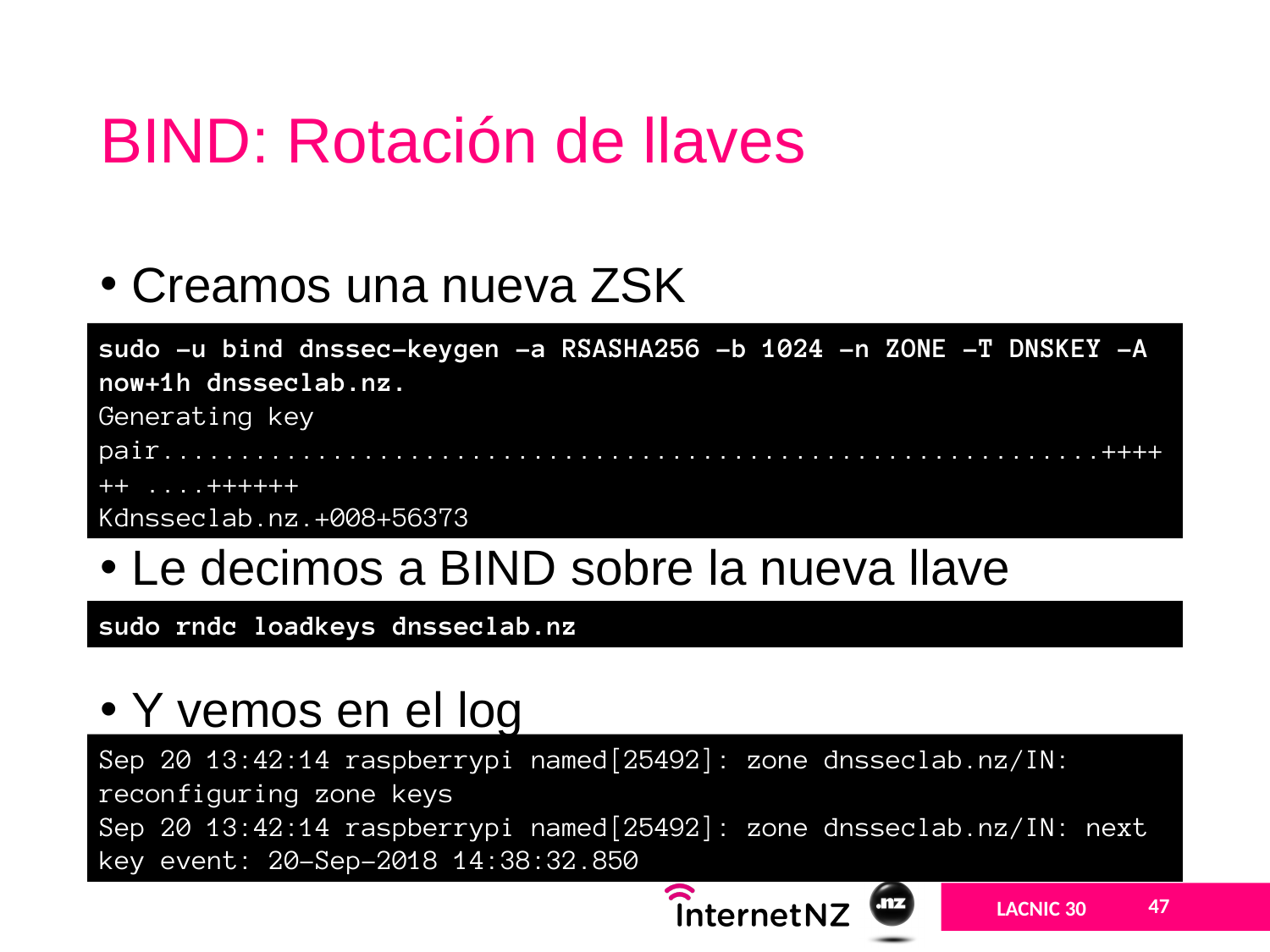

# BIND: Rotación de llaves
Creamos una nueva ZSK

Le decimos a BIND sobre la nueva llave

Y vemos en el log

sudo -u bind dnssec-keygen -a RSASHA256 -b 1024 -n ZONE -T DNSKEY -A now+1h dnsseclab.nz.
Generating key pair.............................................................++++++ ....++++++
Kdnsseclab.nz.+008+56373
sudo rndc loadkeys dnsseclab.nz
Sep 20 13:42:14 raspberrypi named[25492]: zone dnsseclab.nz/IN: reconfiguring zone keys
Sep 20 13:42:14 raspberrypi named[25492]: zone dnsseclab.nz/IN: next key event: 20-Sep-2018 14:38:32.850
47
LACNIC 30